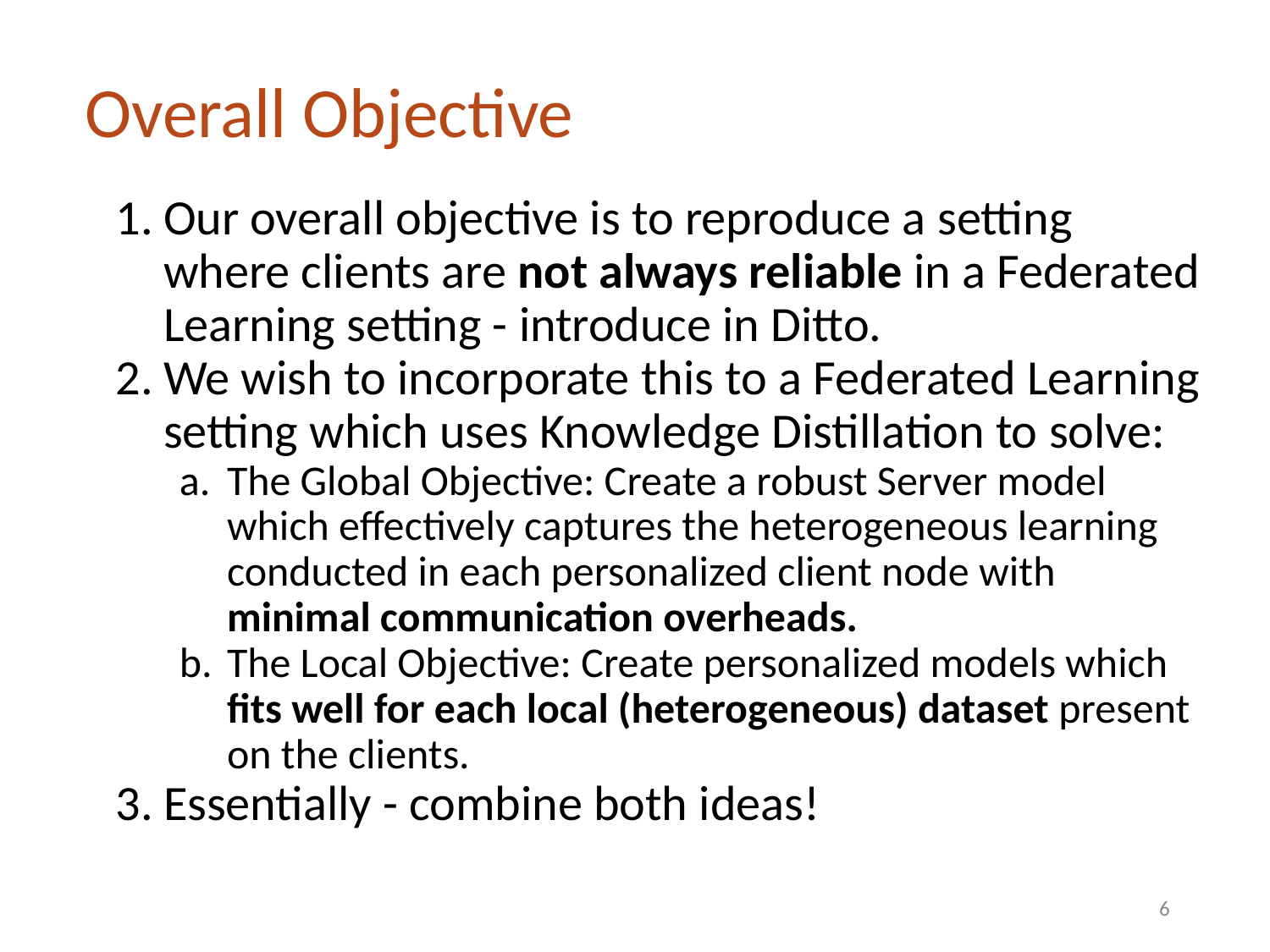

# Overall Objective
Our overall objective is to reproduce a setting where clients are not always reliable in a Federated Learning setting - introduce in Ditto.
We wish to incorporate this to a Federated Learning setting which uses Knowledge Distillation to solve:
The Global Objective: Create a robust Server model which effectively captures the heterogeneous learning conducted in each personalized client node with minimal communication overheads.
The Local Objective: Create personalized models which fits well for each local (heterogeneous) dataset present on the clients.
Essentially - combine both ideas!
6